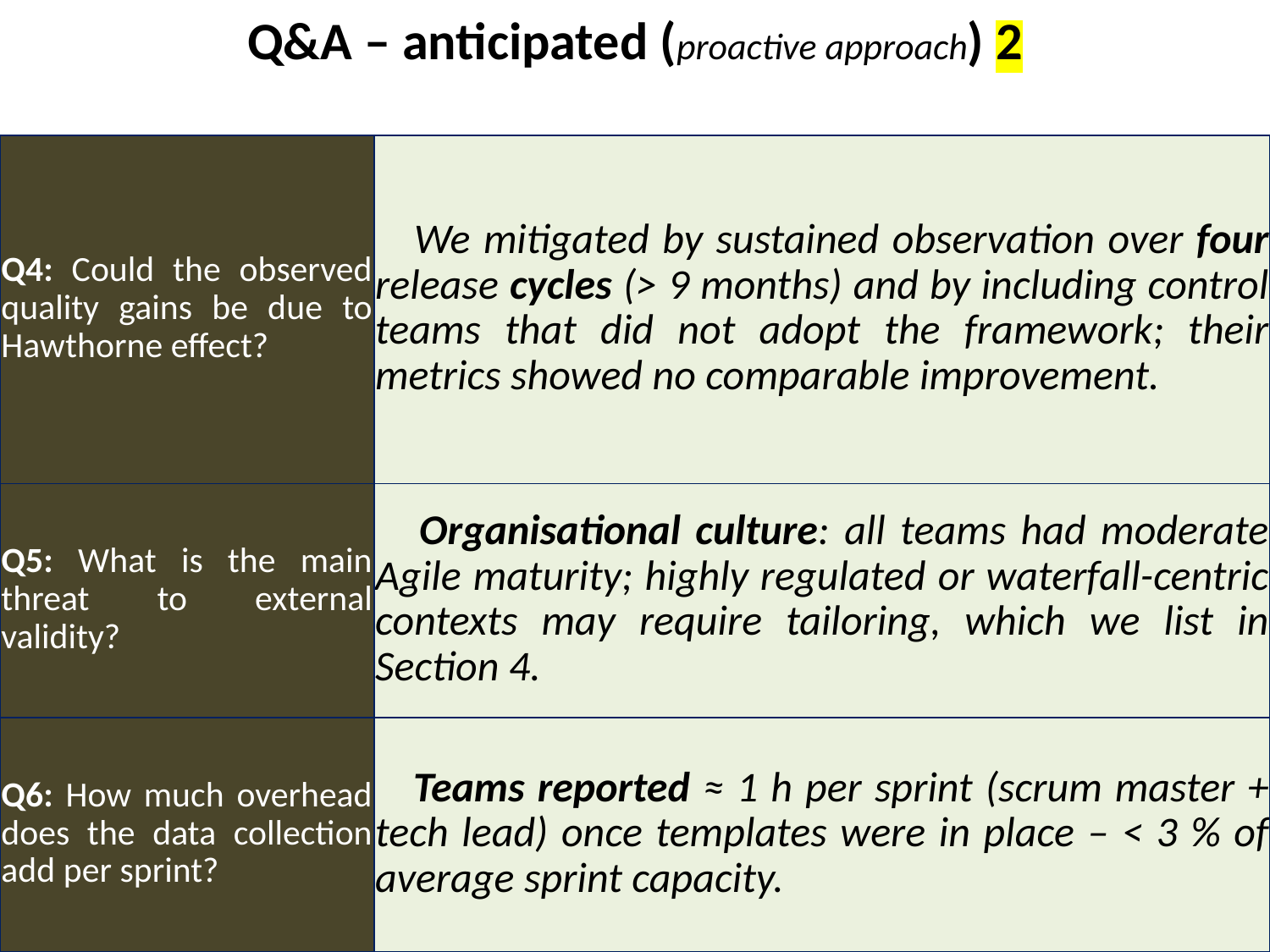

# Q&A – anticipated (proactive approach) 2
| Q4: Could the observed quality gains be due to Hawthorne effect? | We mitigated by sustained observation over four release cycles (> 9 months) and by including control teams that did not adopt the framework; their metrics showed no comparable improvement. |
| --- | --- |
| Q5: What is the main threat to external validity? | Organisational culture: all teams had moderate Agile maturity; highly regulated or waterfall-centric contexts may require tailoring, which we list in Section 4. |
| Q6: How much overhead does the data collection add per sprint? | Teams reported ≈ 1 h per sprint (scrum master + tech lead) once templates were in place – < 3 % of average sprint capacity. |